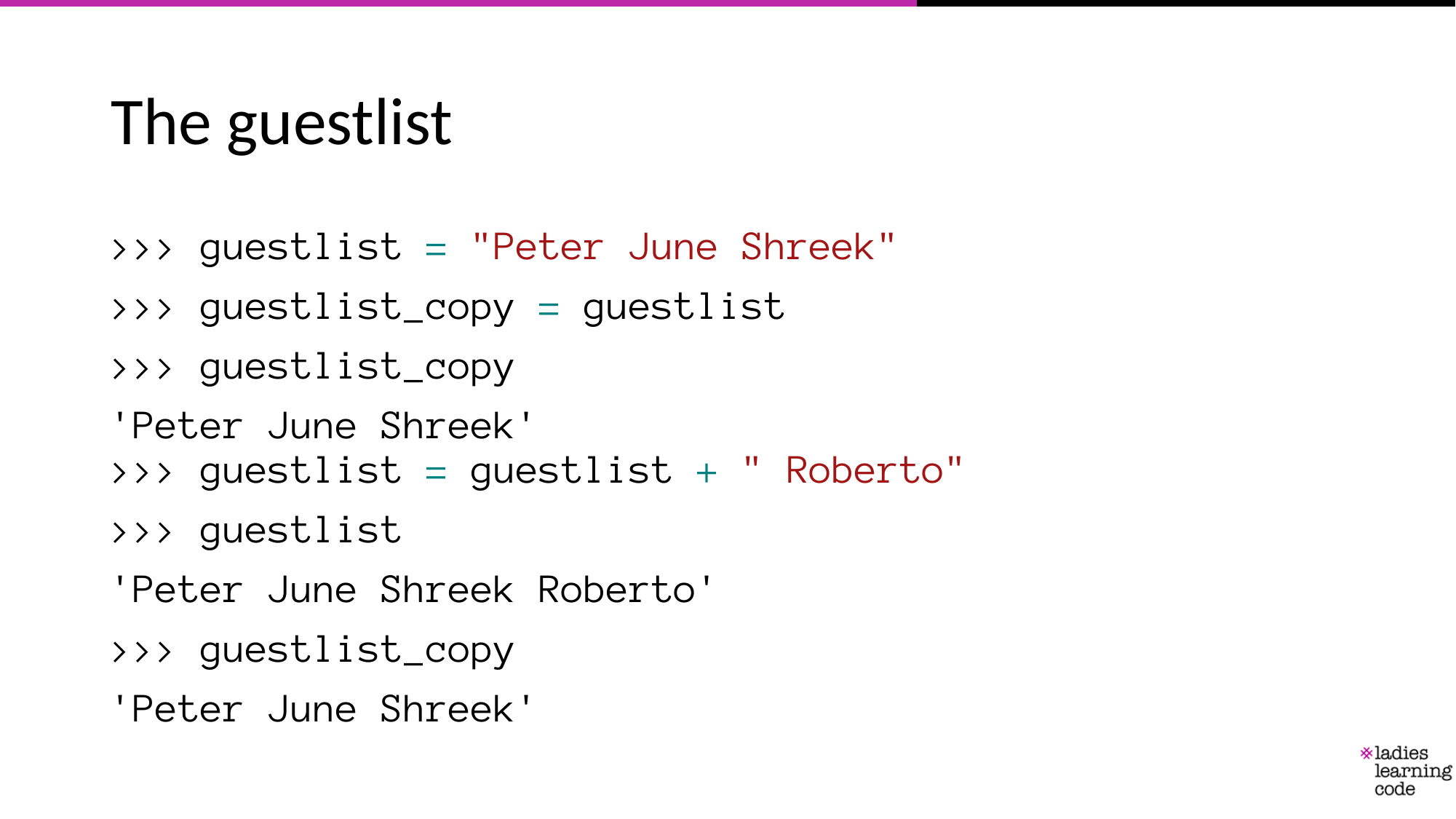

# The guestlist
>>> guestlist = "Peter June Shreek"
>>> guestlist_copy = guestlist
>>> guestlist_copy
'Peter June Shreek' >>> guestlist = guestlist + " Roberto"
>>> guestlist
'Peter June Shreek Roberto'
>>> guestlist_copy
'Peter June Shreek'